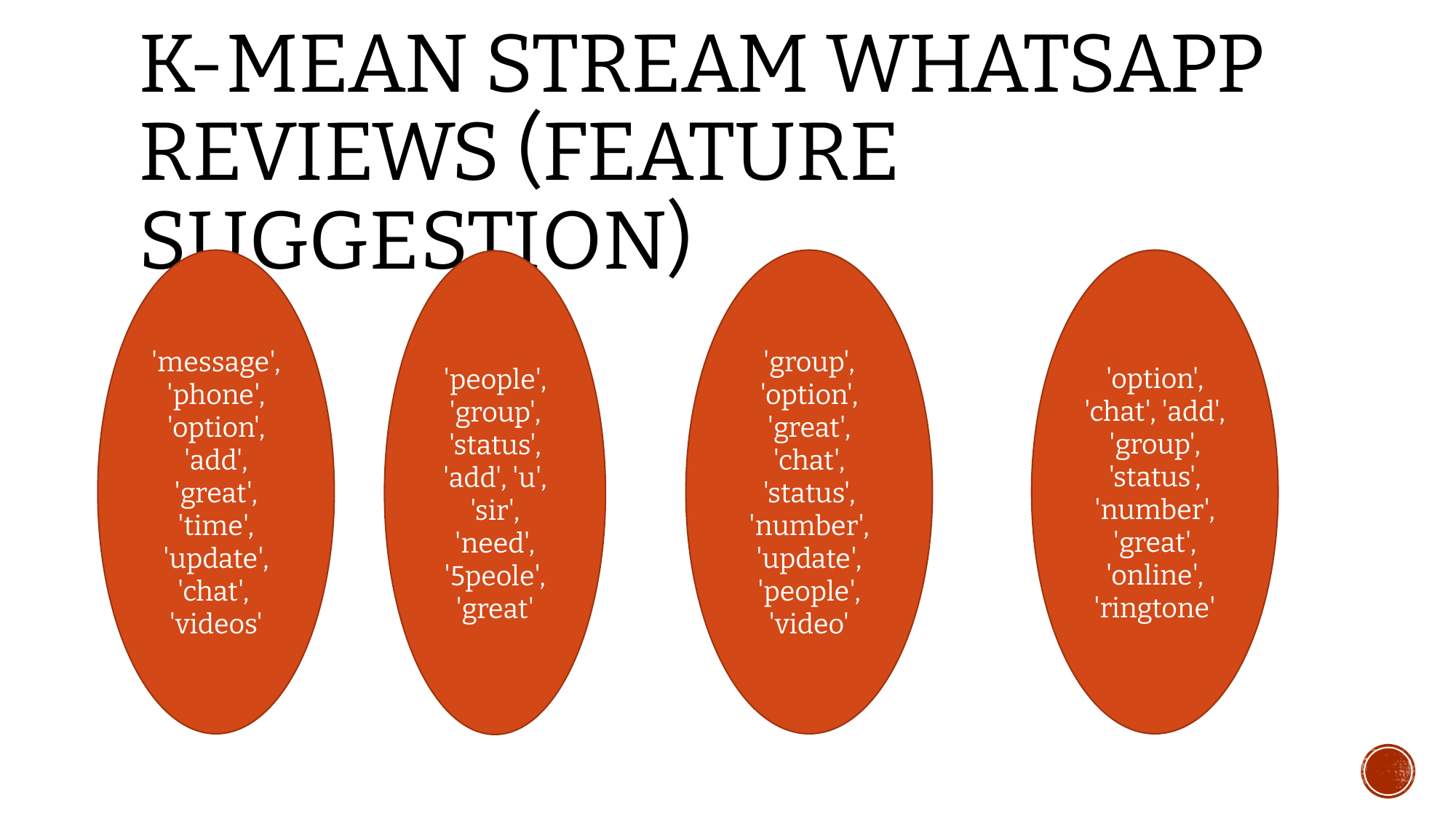

# K-MEAN stream WhatsApp reviews (feature suggestion)
'message', 'phone', 'option', 'add', 'great', 'time', 'update', 'chat',  'videos'
'group', 'option', 'great', 'chat', 'status', 'number', 'update', 'people', 'video'
'option', 'chat', 'add', 'group', 'status', 'number', 'great', 'online', 'ringtone'
'people', 'group', 'status', 'add', 'u', 'sir', 'need', '5peole', 'great'